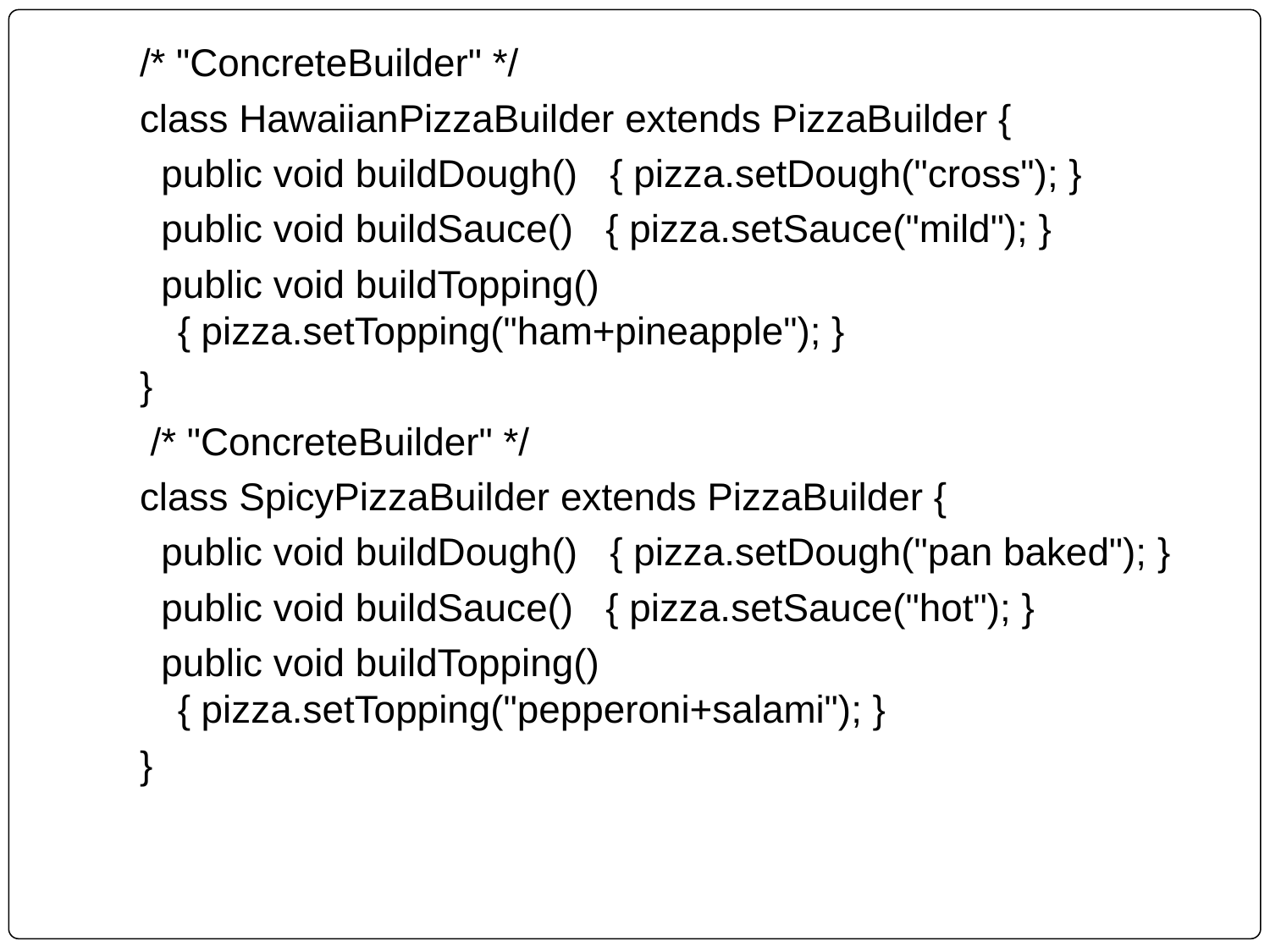

/* "ConcreteBuilder" */
class HawaiianPizzaBuilder extends PizzaBuilder {
  public void buildDough()   { pizza.setDough("cross"); }
  public void buildSauce()   { pizza.setSauce("mild"); }
  public void buildTopping() { pizza.setTopping("ham+pineapple"); }
}
 /* "ConcreteBuilder" */
class SpicyPizzaBuilder extends PizzaBuilder {
  public void buildDough()   { pizza.setDough("pan baked"); }
  public void buildSauce()   { pizza.setSauce("hot"); }
  public void buildTopping() { pizza.setTopping("pepperoni+salami"); }
}